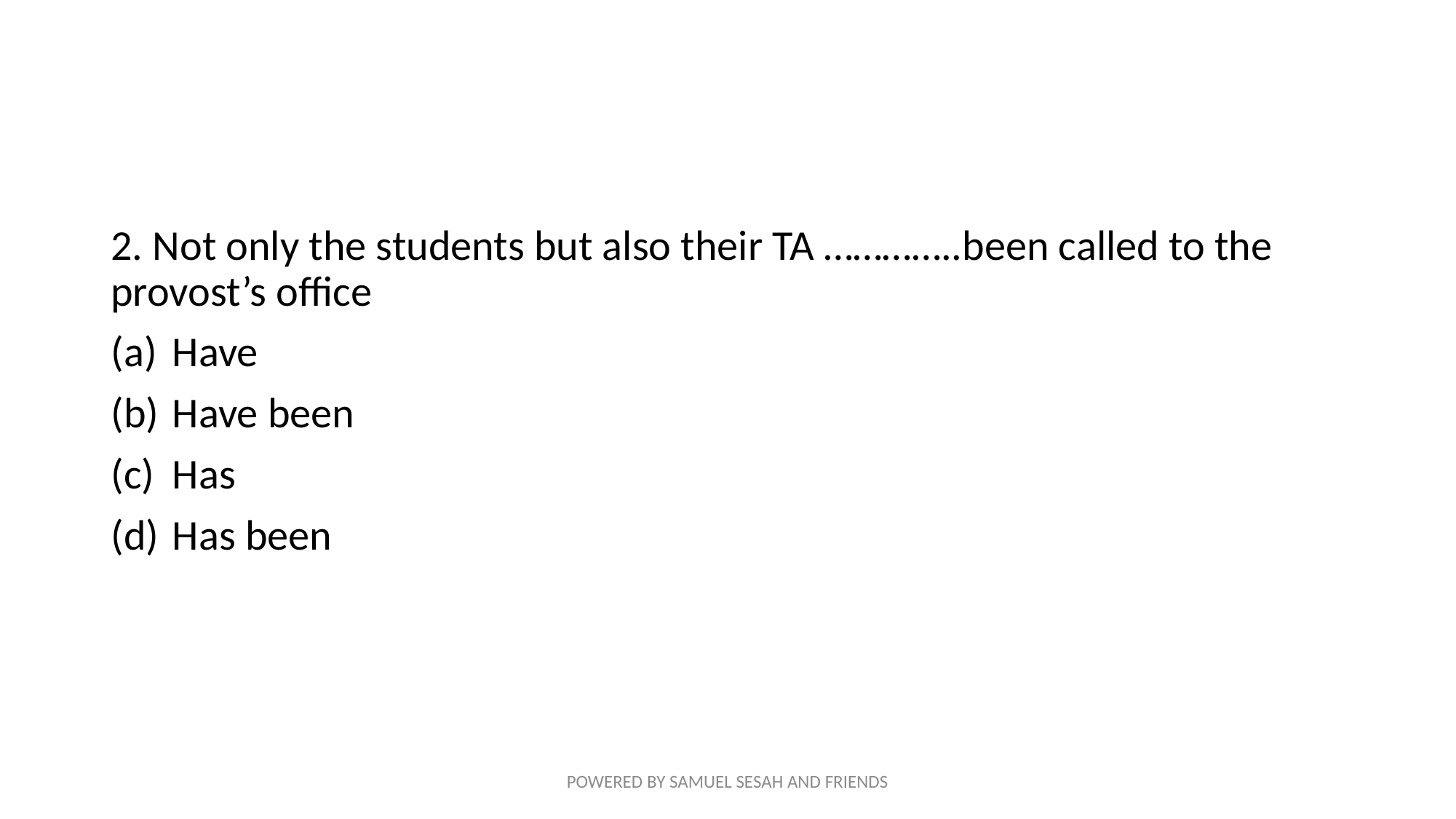

#
2. Not only the students but also their TA …………..been called to the provost’s office
Have
Have been
Has
Has been
POWERED BY SAMUEL SESAH AND FRIENDS